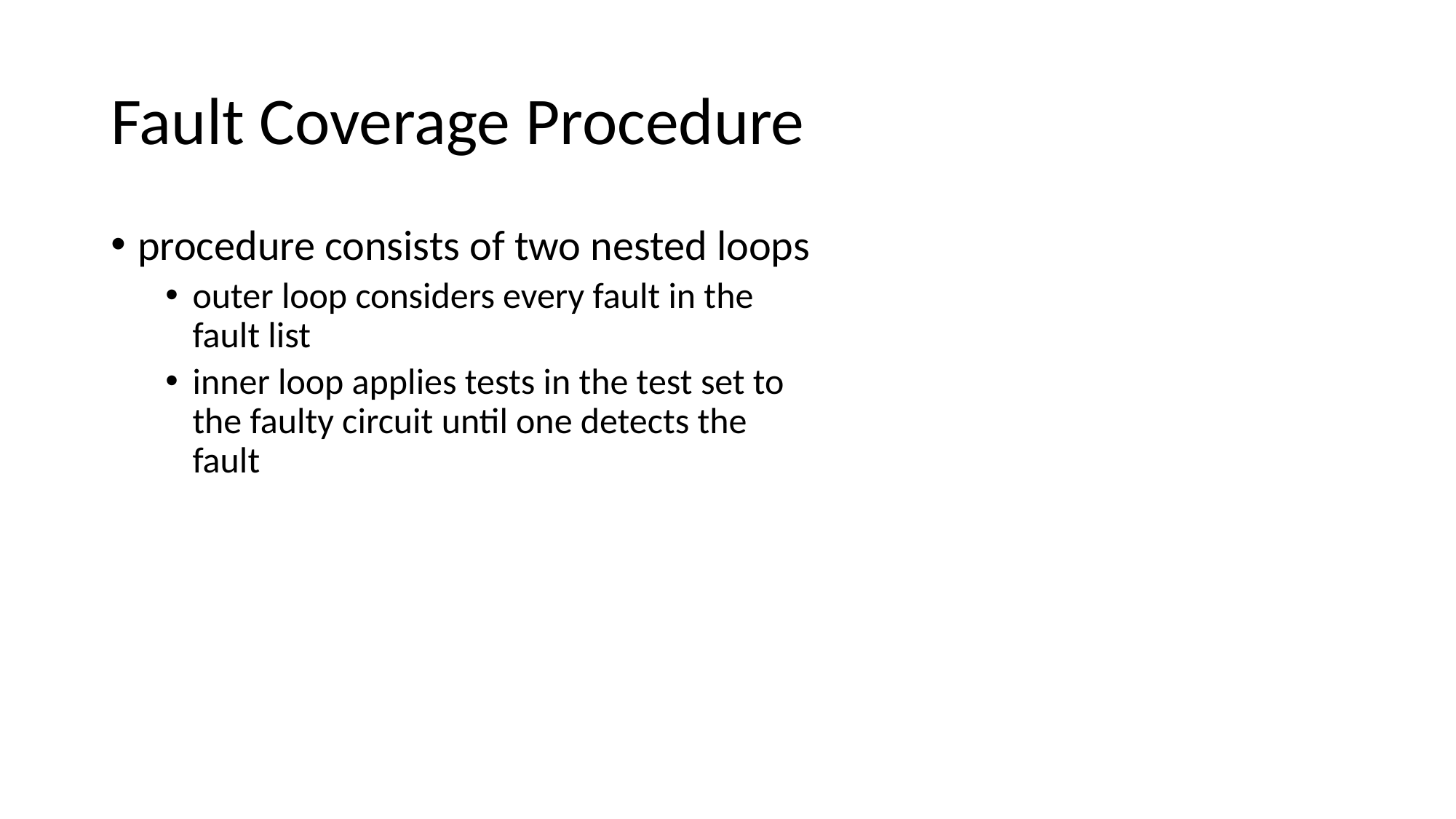

Fault Coverage Procedure
procedure consists of two nested loops
outer loop considers every fault in the fault list
inner loop applies tests in the test set to the faulty circuit until one detects the fault